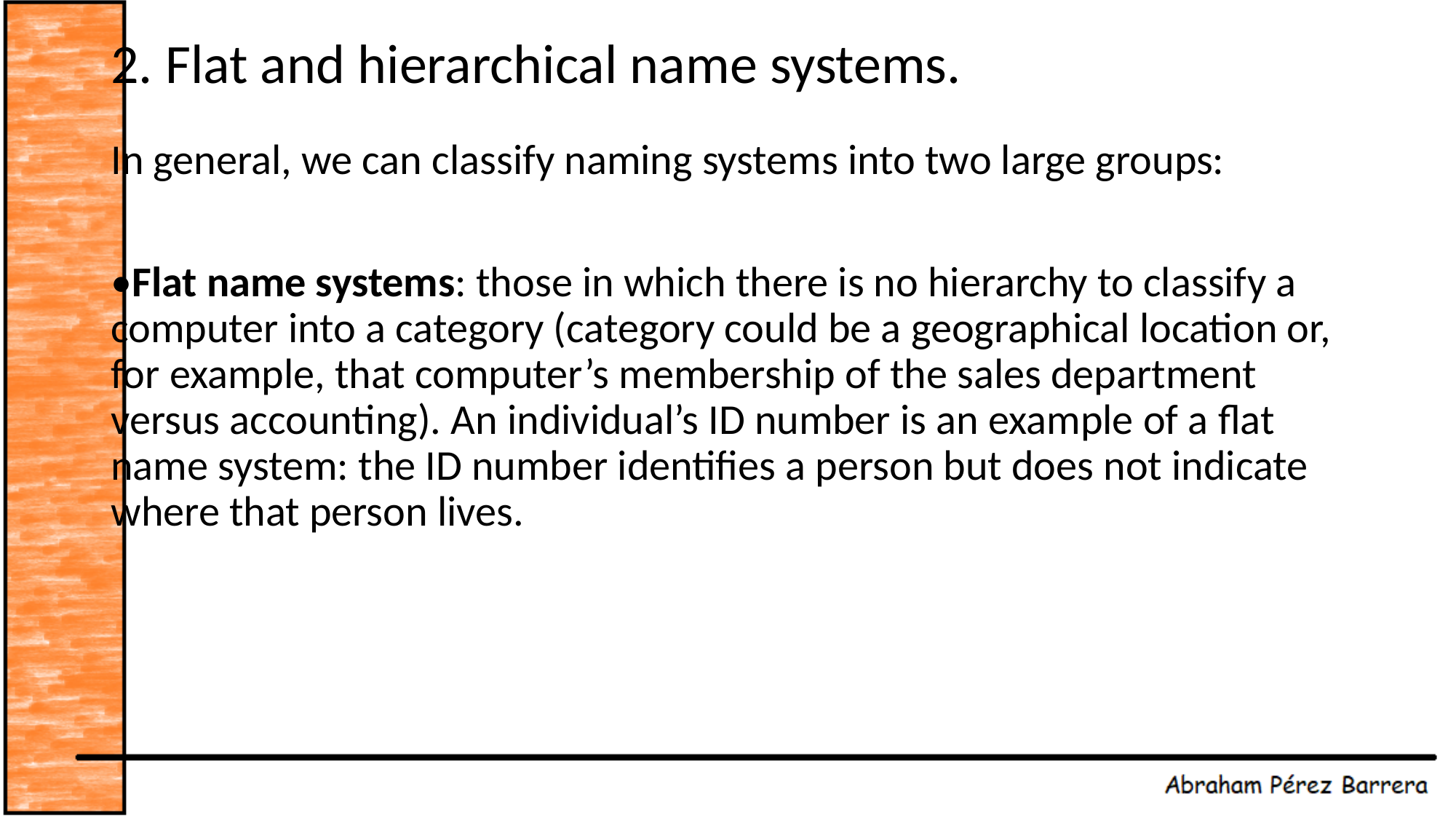

# 2. Flat and hierarchical name systems.
In general, we can classify naming systems into two large groups:

•Flat name systems: those in which there is no hierarchy to classify a computer into a category (category could be a geographical location or, for example, that computer’s membership of the sales department versus accounting). An individual’s ID number is an example of a flat name system: the ID number identifies a person but does not indicate where that person lives.